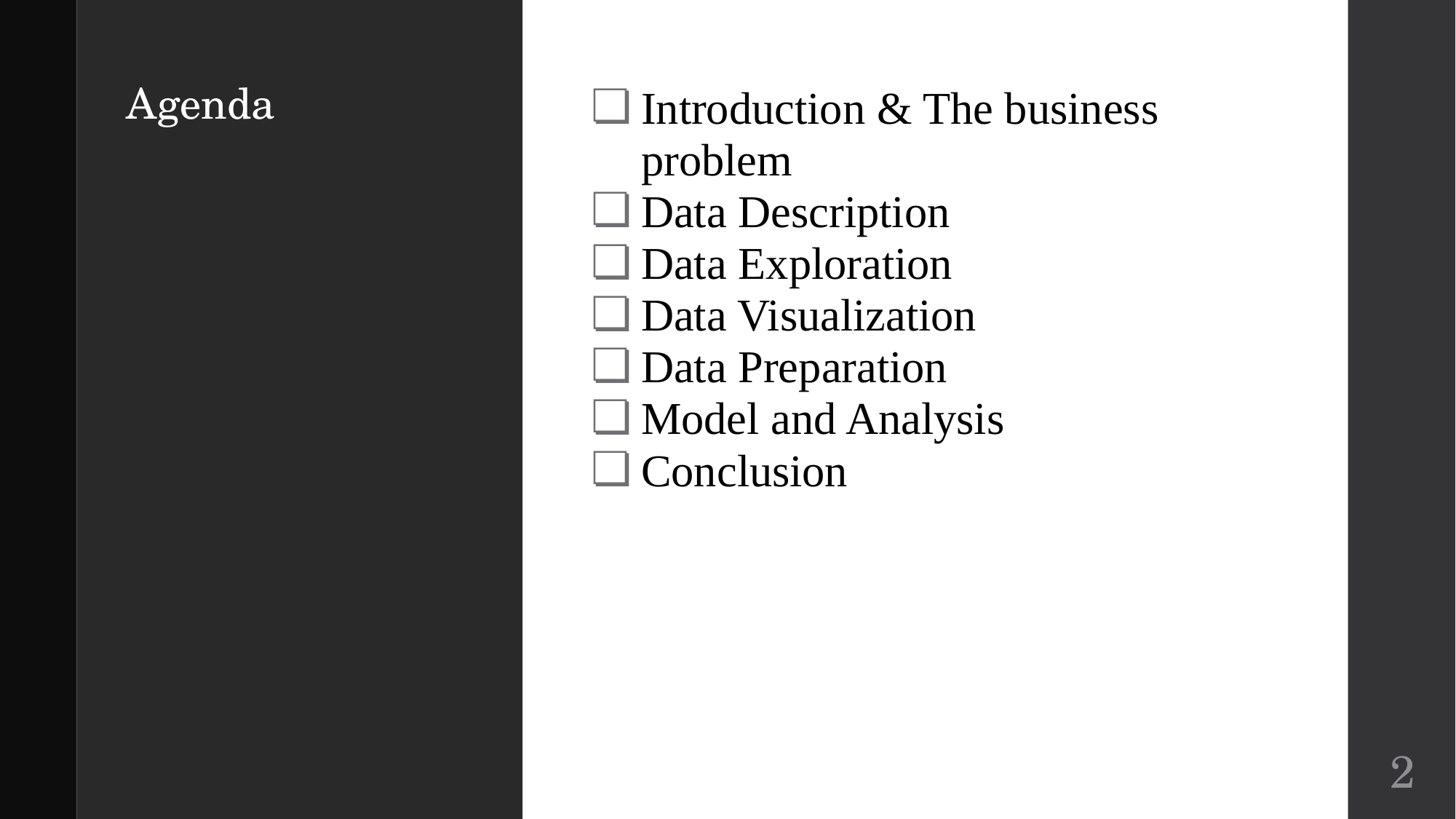

# Agenda
Introduction & The business problem
Data Description
Data Exploration
Data Visualization
Data Preparation
Model and Analysis
Conclusion
2